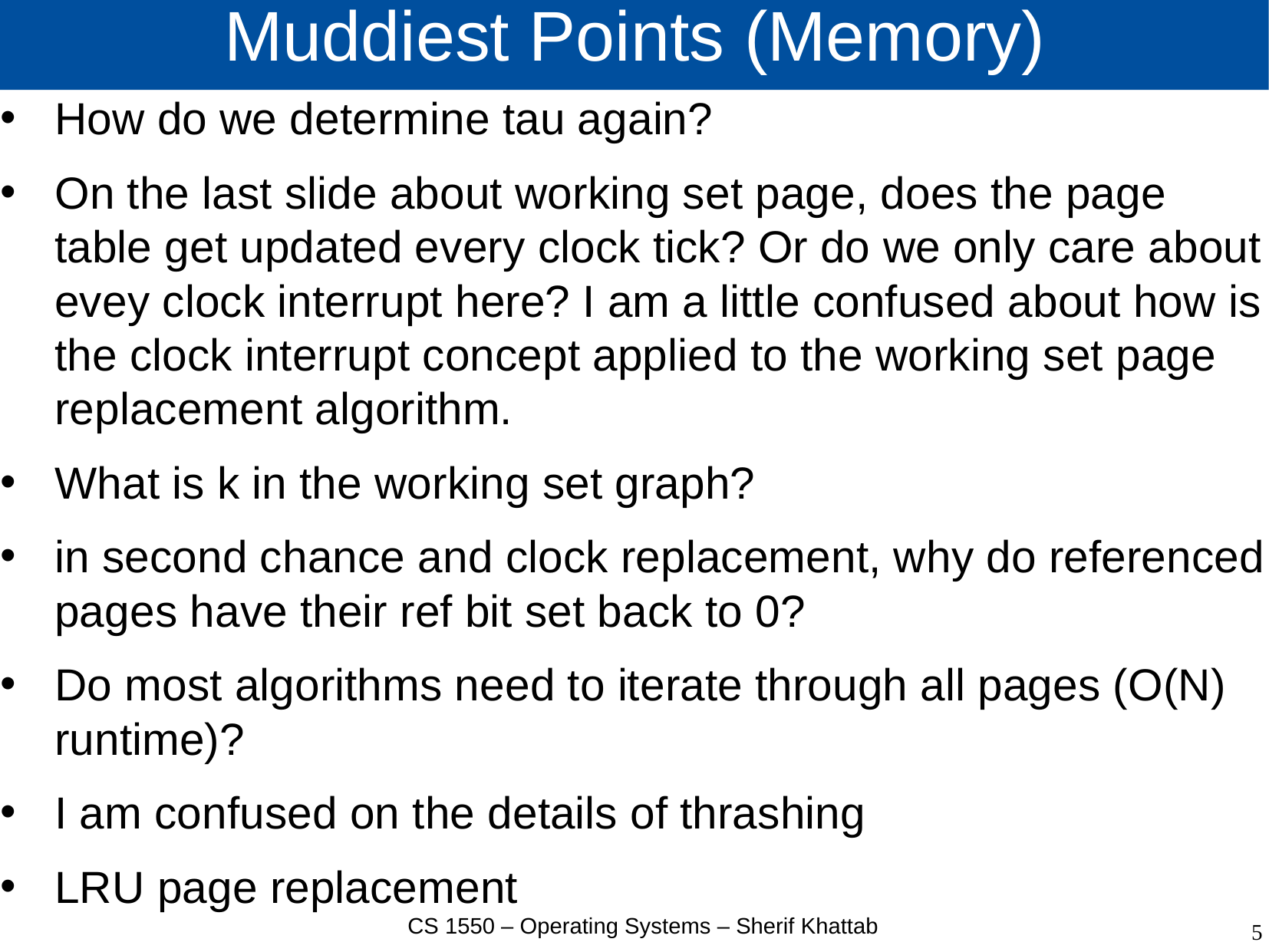

# Muddiest Points (Memory)
How do we determine tau again?
On the last slide about working set page, does the page table get updated every clock tick? Or do we only care about evey clock interrupt here? I am a little confused about how is the clock interrupt concept applied to the working set page replacement algorithm.
What is k in the working set graph?
in second chance and clock replacement, why do referenced pages have their ref bit set back to 0?
Do most algorithms need to iterate through all pages (O(N) runtime)?
I am confused on the details of thrashing
LRU page replacement
CS 1550 – Operating Systems – Sherif Khattab
5